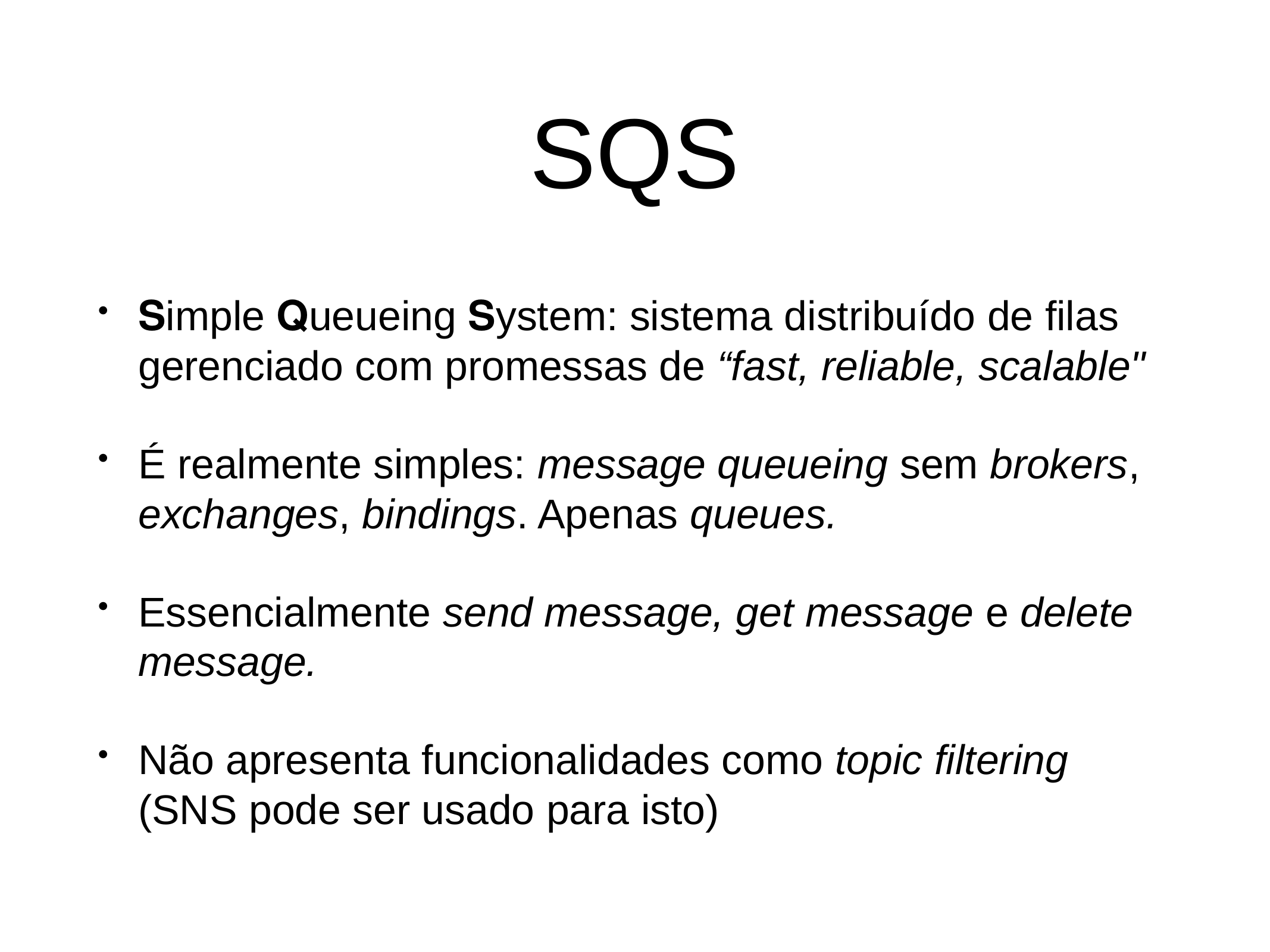

# SQS
Simple Queueing System: sistema distribuído de filas gerenciado com promessas de “fast, reliable, scalable"
É realmente simples: message queueing sem brokers, exchanges, bindings. Apenas queues.
Essencialmente send message, get message e delete message.
Não apresenta funcionalidades como topic filtering (SNS pode ser usado para isto)